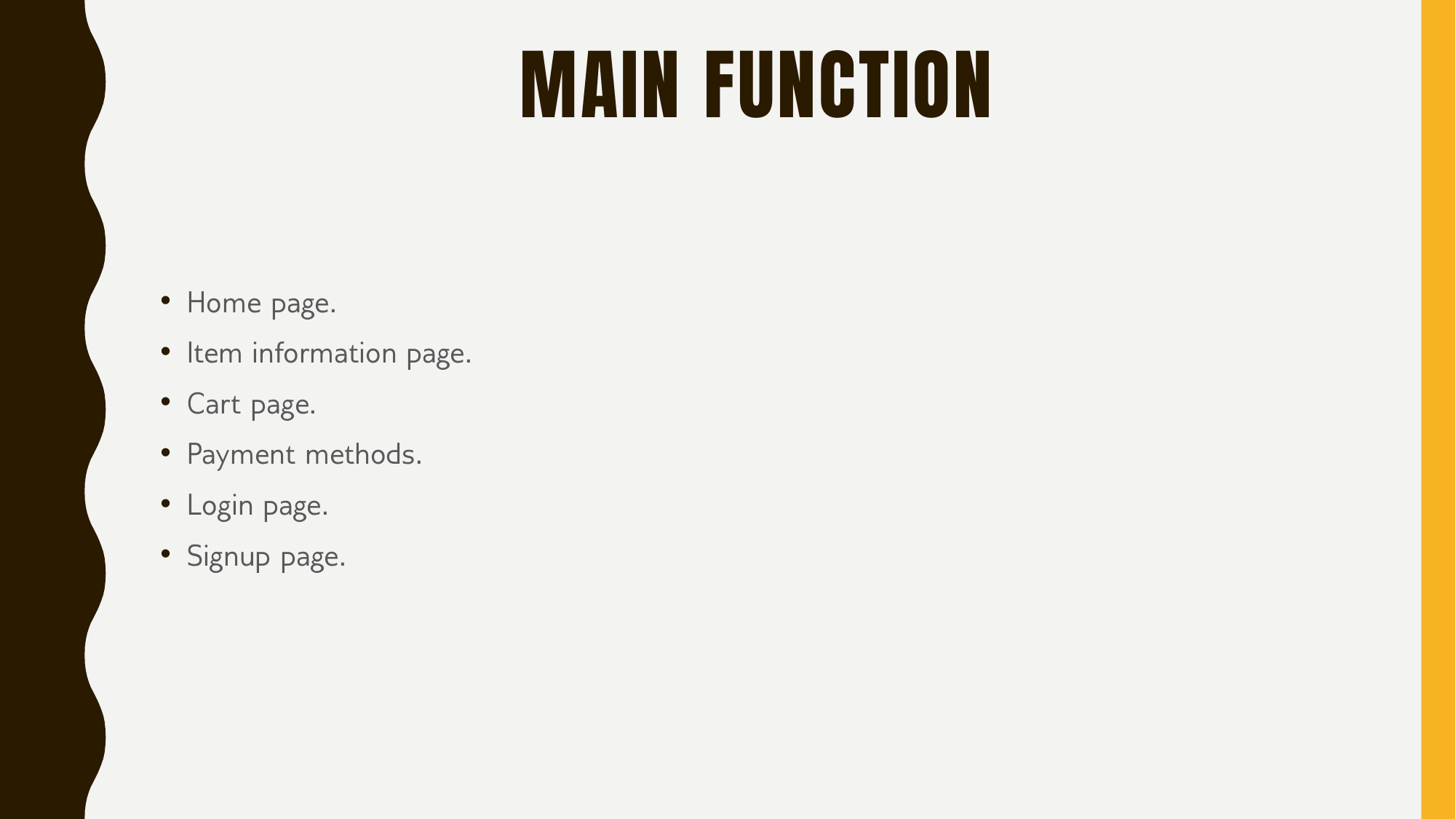

# Main Function
Home page.
Item information page.
Cart page.
Payment methods.
Login page.
Signup page.